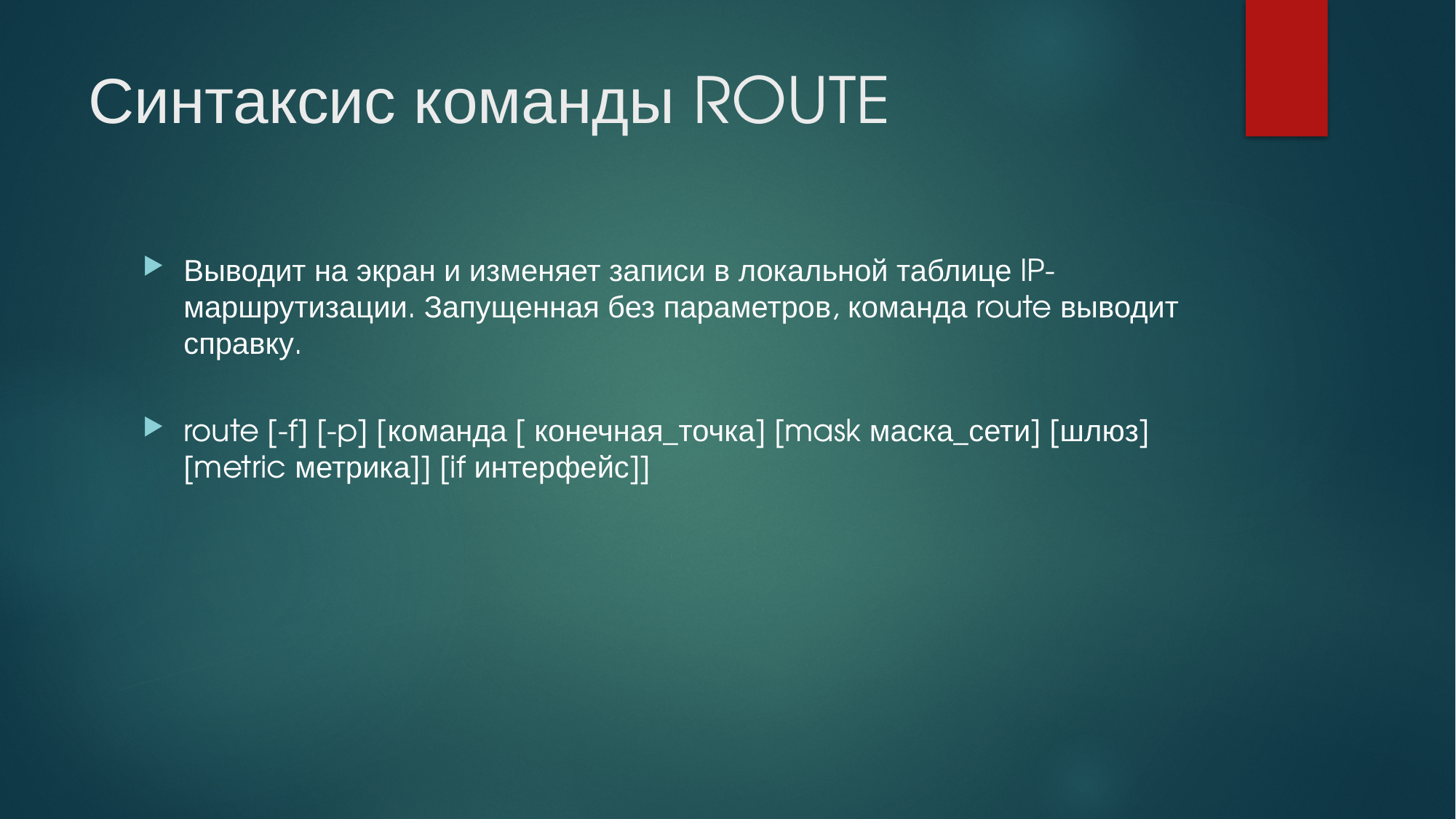

# Синтаксис команды ROUTE
Выводит на экран и изменяет записи в локальной таблице IP-маршрутизации. Запущенная без параметров, команда route выводит справку.
route [-f] [-p] [команда [ конечная_точка] [mask маска_сети] [шлюз] [metric метрика]] [if интерфейс]]